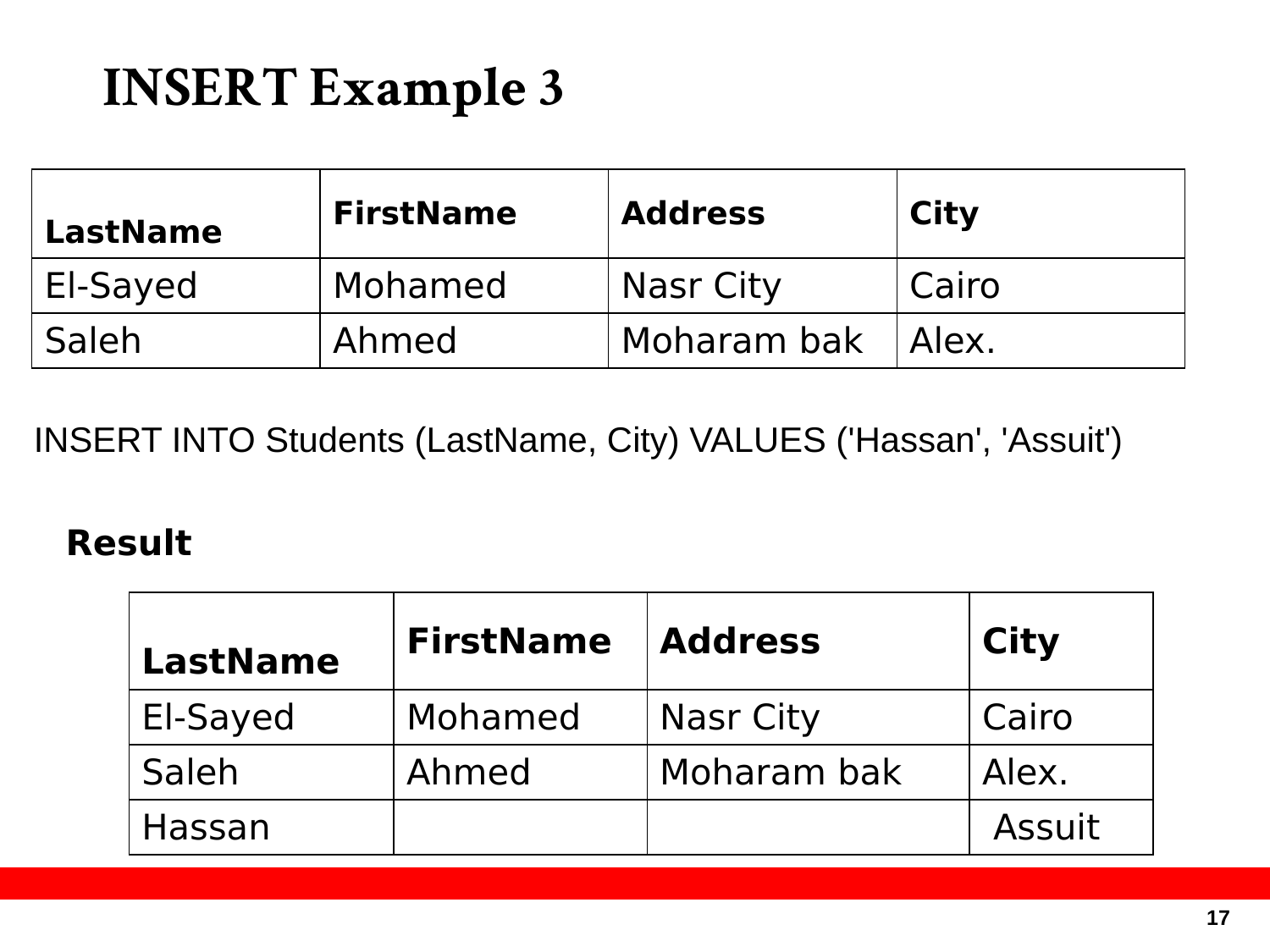

INSERT Example 3
| LastName | FirstName | Address | City |
| --- | --- | --- | --- |
| El-Sayed | Mohamed | Nasr City | Cairo |
| Saleh | Ahmed | Moharam bak | Alex. |
| INSERT INTO Students (LastName, City) VALUES ('Hassan', 'Assuit') |
| --- |
Result
| LastName | FirstName | Address | City |
| --- | --- | --- | --- |
| El-Sayed | Mohamed | Nasr City | Cairo |
| Saleh | Ahmed | Moharam bak | Alex. |
| Hassan |  |  | Assuit |